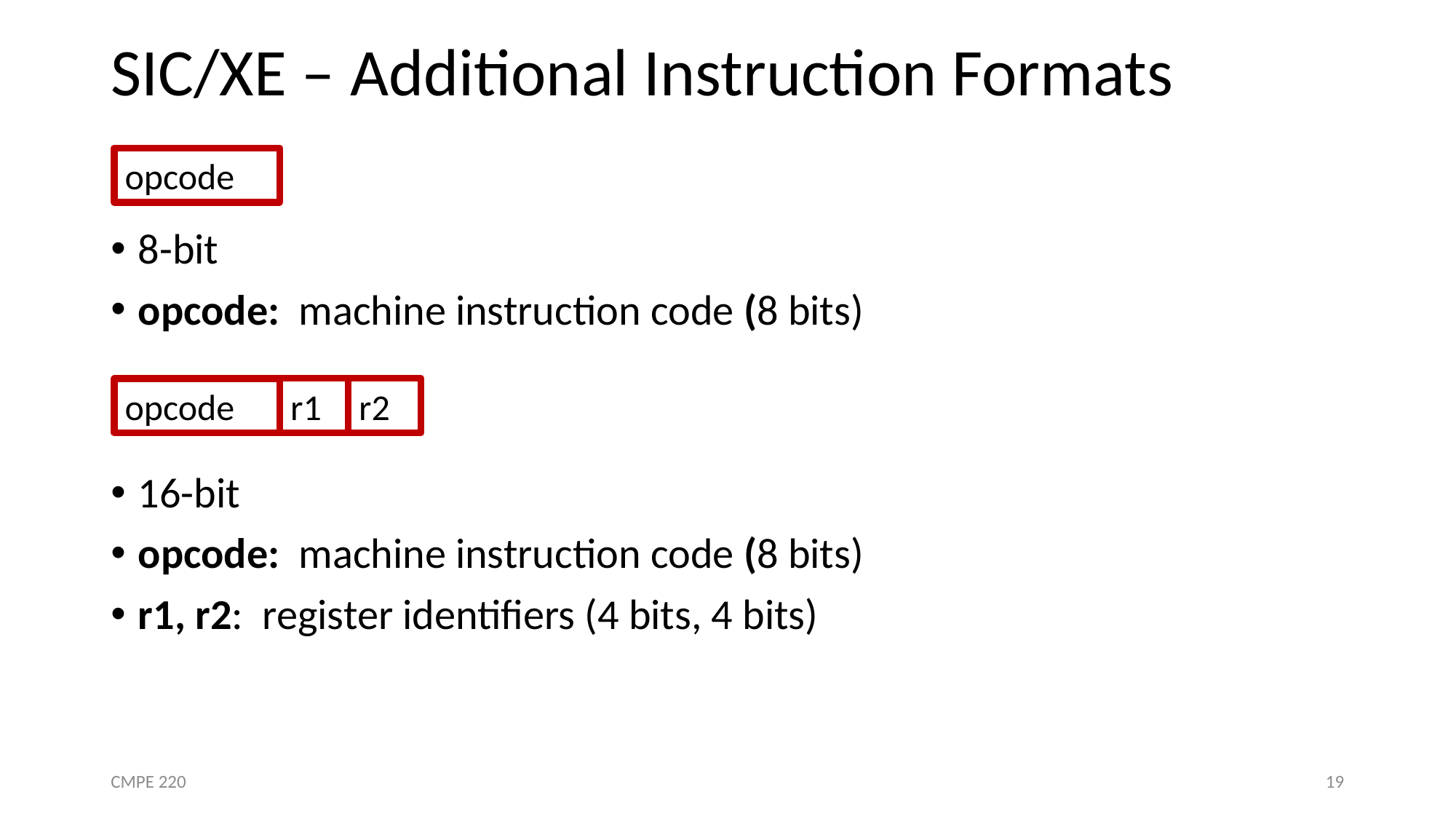

# SIC/XE – Additional Instruction Formats
opcode
8-bit
opcode:  machine instruction code (8 bits)

16-bit
opcode:  machine instruction code (8 bits)
r1, r2:  register identifiers (4 bits, 4 bits)

r1
r2
opcode
CMPE 220
19